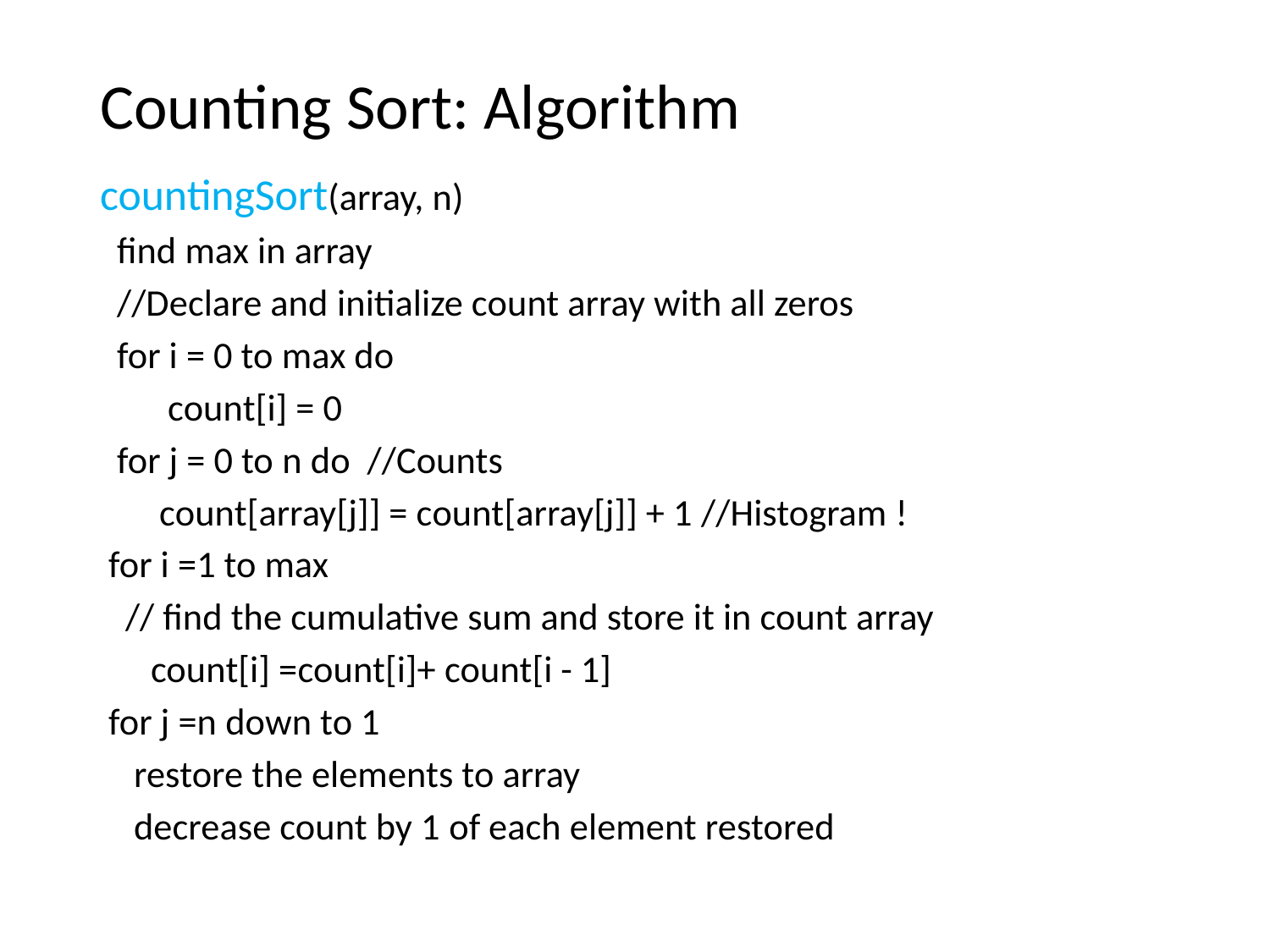

# Counting Sort: Algorithm
countingSort(array, n)
  find max in array
  //Declare and initialize count array with all zeros
  for i = 0 to max do
        count[i] = 0
  for j = 0 to n do  //Counts
       count[array[j]] = count[array[j]] + 1 //Histogram !
 for i =1 to max
   // find the cumulative sum and store it in count array
      count[i] =count[i]+ count[i - 1]
 for j =n down to 1
    restore the elements to array
    decrease count by 1 of each element restored